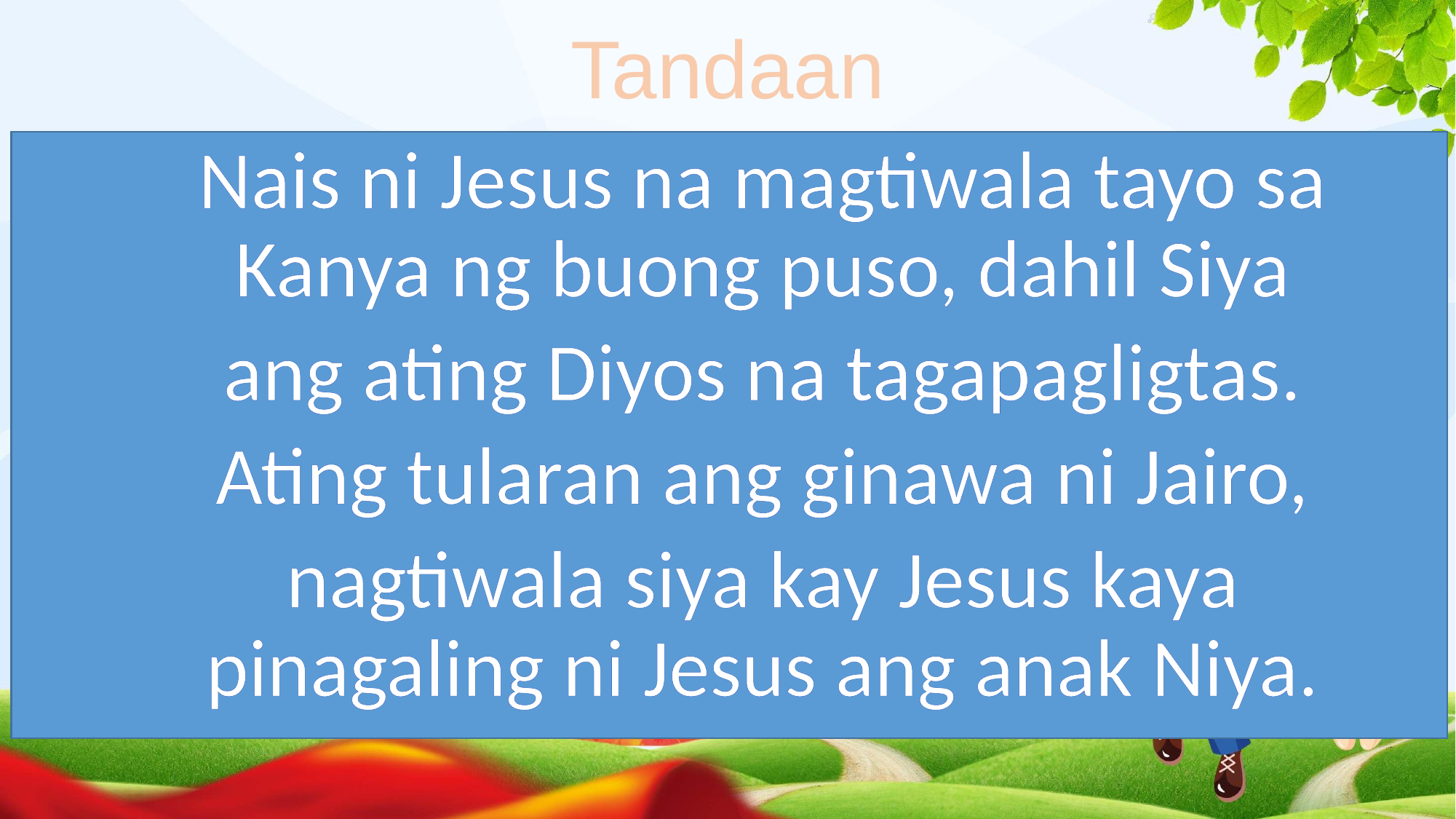

# Tandaan

Nais ni Jesus na magtiwala tayo sa Kanya ng buong puso, dahil Siya
ang ating Diyos na tagapagligtas.
Ating tularan ang ginawa ni Jairo,
nagtiwala siya kay Jesus kaya pinagaling ni Jesus ang anak Niya.